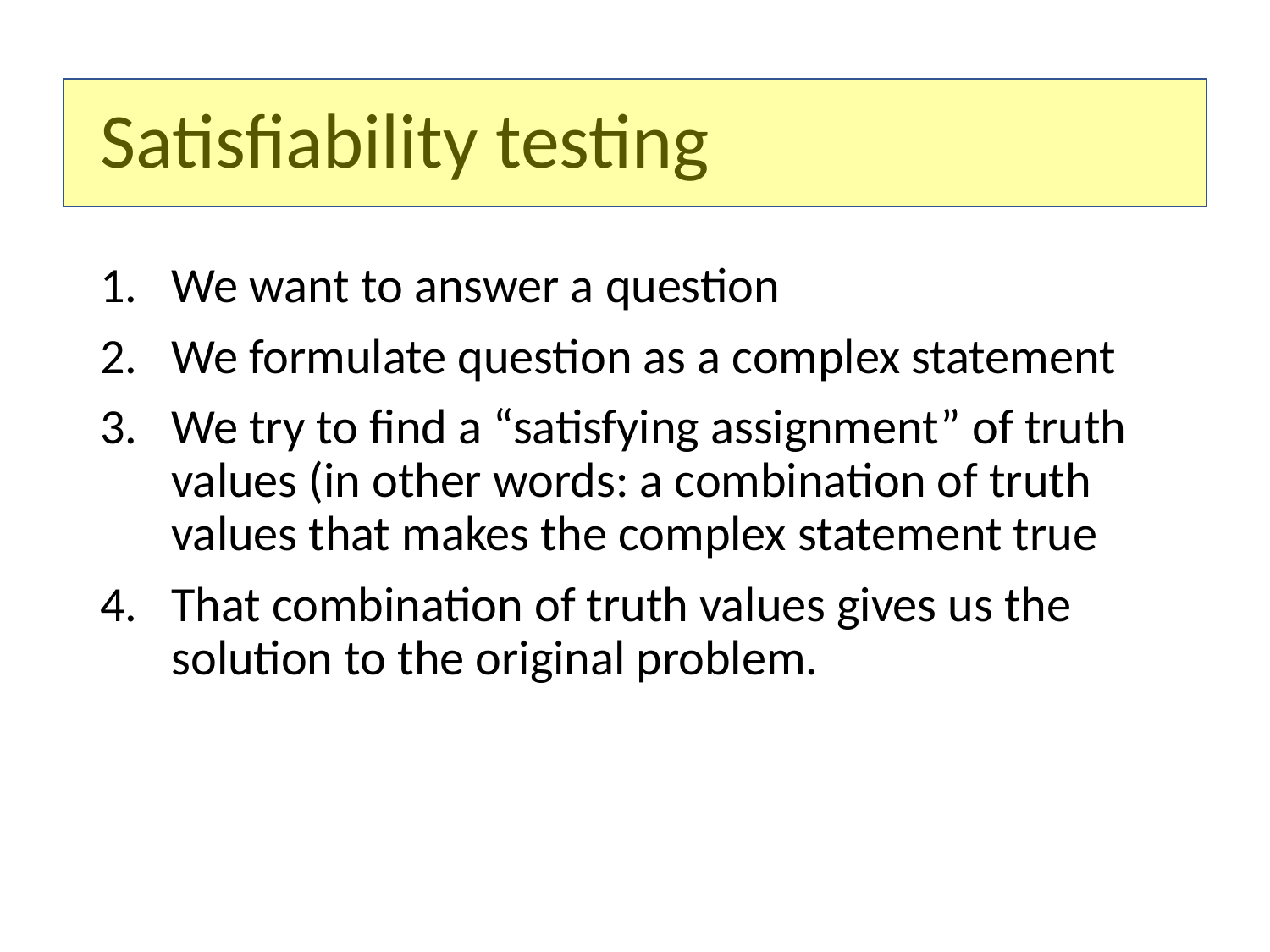

# Satisfiability testing

We want to answer a question
We formulate question as a complex statement
We try to find a “satisfying assignment” of truth values (in other words: a combination of truth values that makes the complex statement true
That combination of truth values gives us the solution to the original problem.